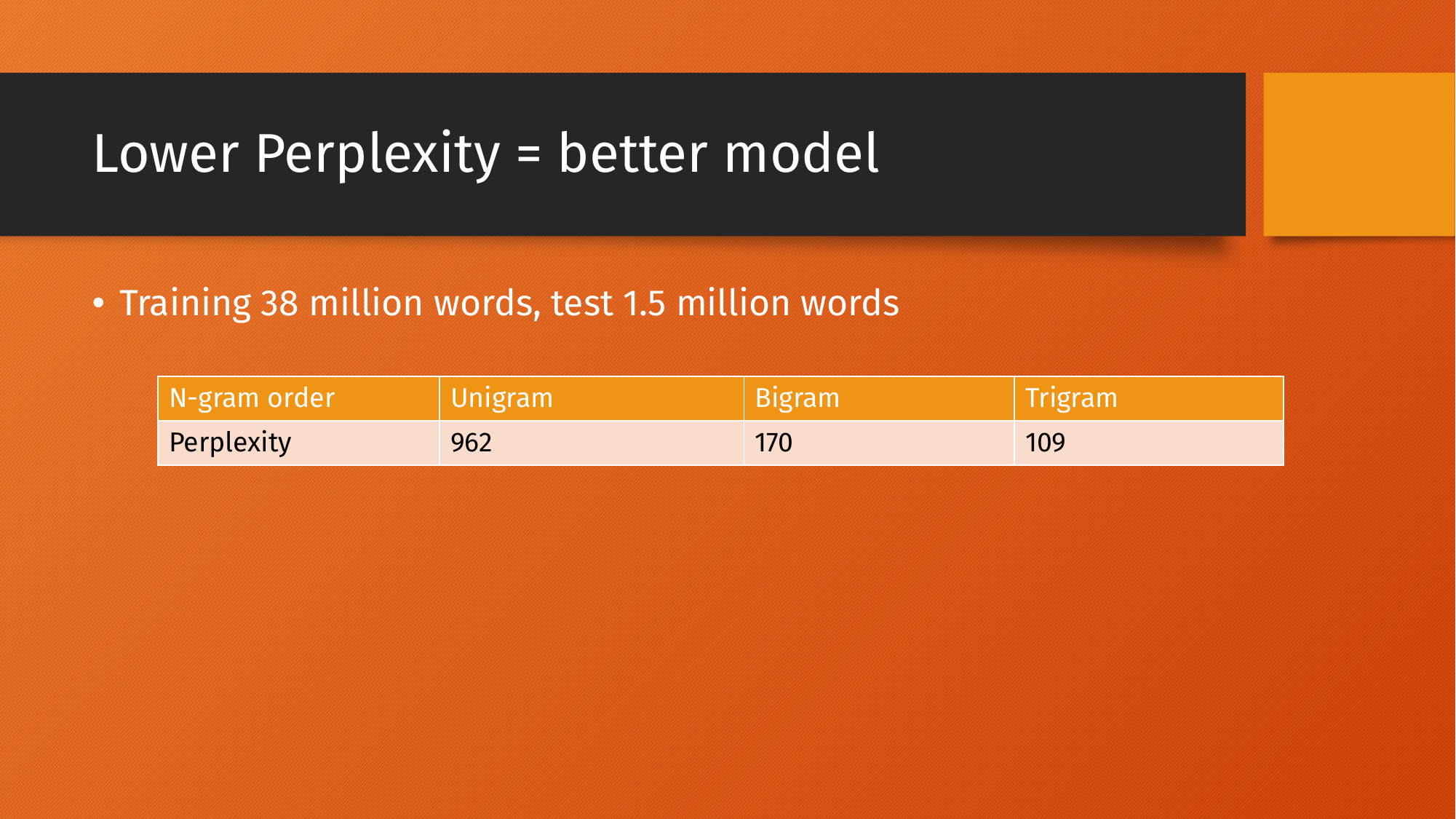

# Lower Perplexity = better model
Training 38 million words, test 1.5 million words

| N-gram order | Unigram | Bigram | Trigram |
| --- | --- | --- | --- |
| Perplexity | 962 | 170 | 109 |